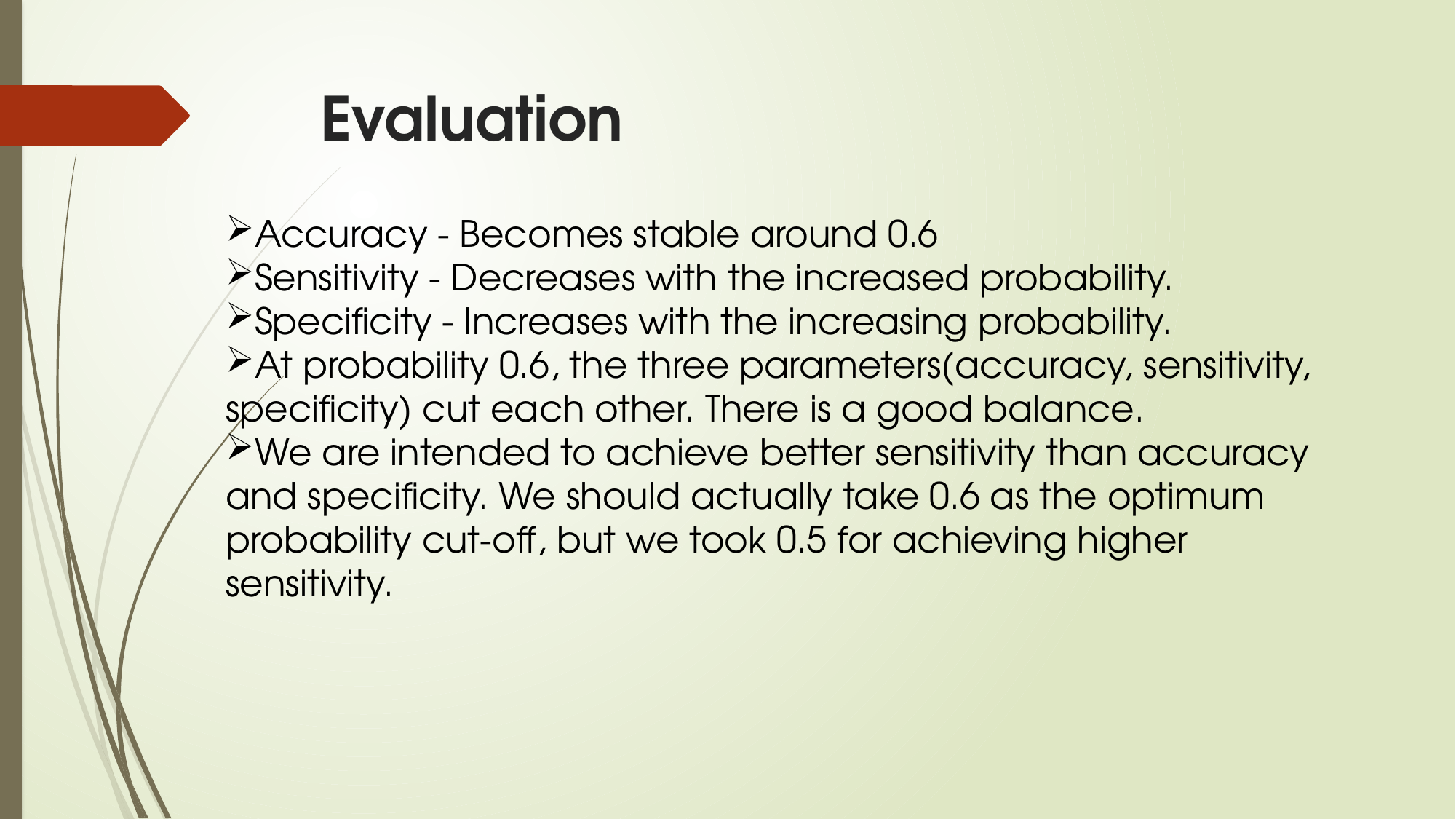

# Evaluation
Accuracy - Becomes stable around 0.6
Sensitivity - Decreases with the increased probability.
Specificity - Increases with the increasing probability.
At probability 0.6, the three parameters(accuracy, sensitivity, specificity) cut each other. There is a good balance.
We are intended to achieve better sensitivity than accuracy and specificity. We should actually take 0.6 as the optimum probability cut-off, but we took 0.5 for achieving higher sensitivity.